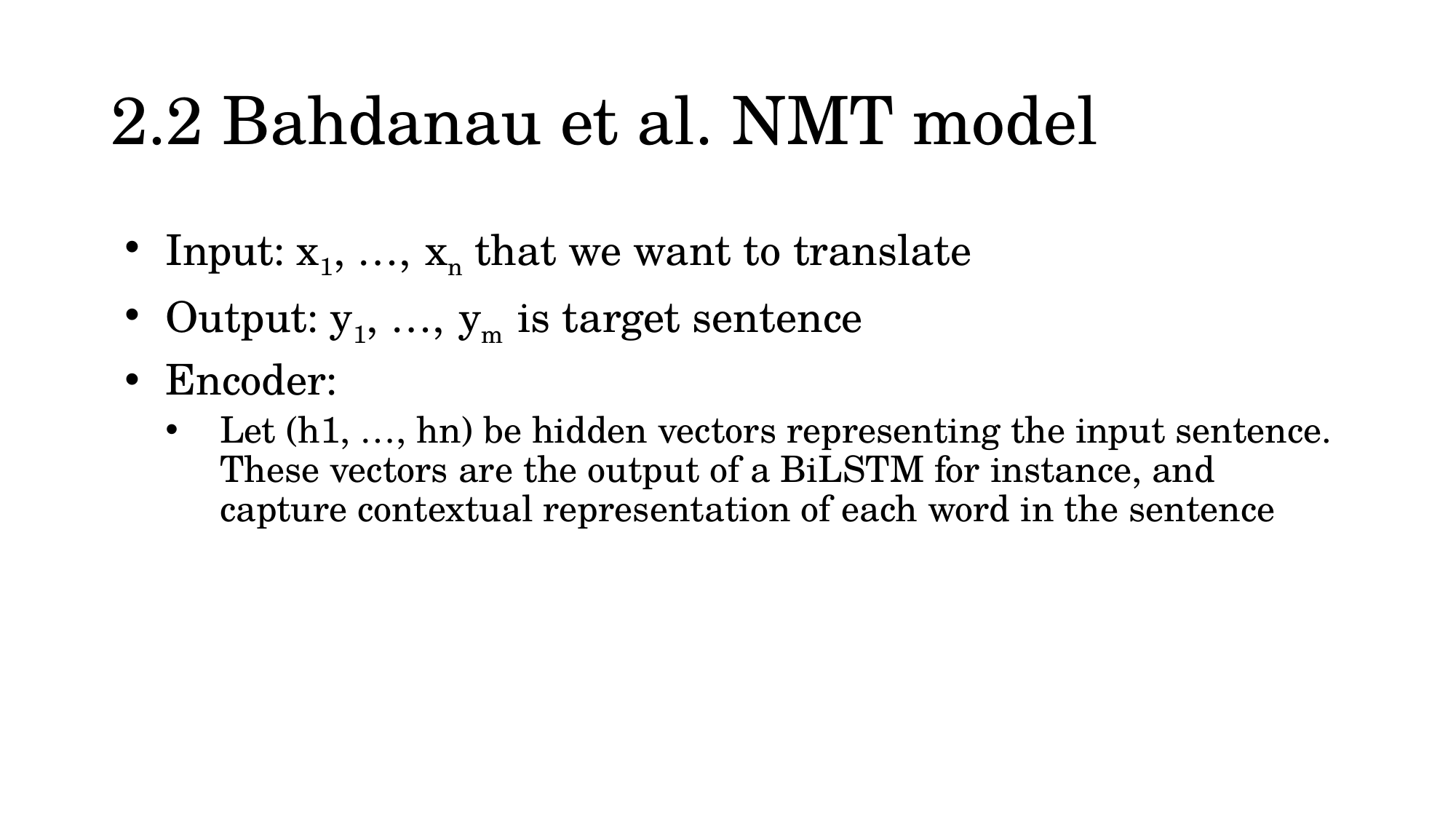

# 2.2 Bahdanau et al. NMT model
Input: x1, …, xn that we want to translate
Output: y1, …, ym is target sentence
Encoder:
Let (h1, …, hn) be hidden vectors representing the input sentence. These vectors are the output of a BiLSTM for instance, and capture contextual representation of each word in the sentence